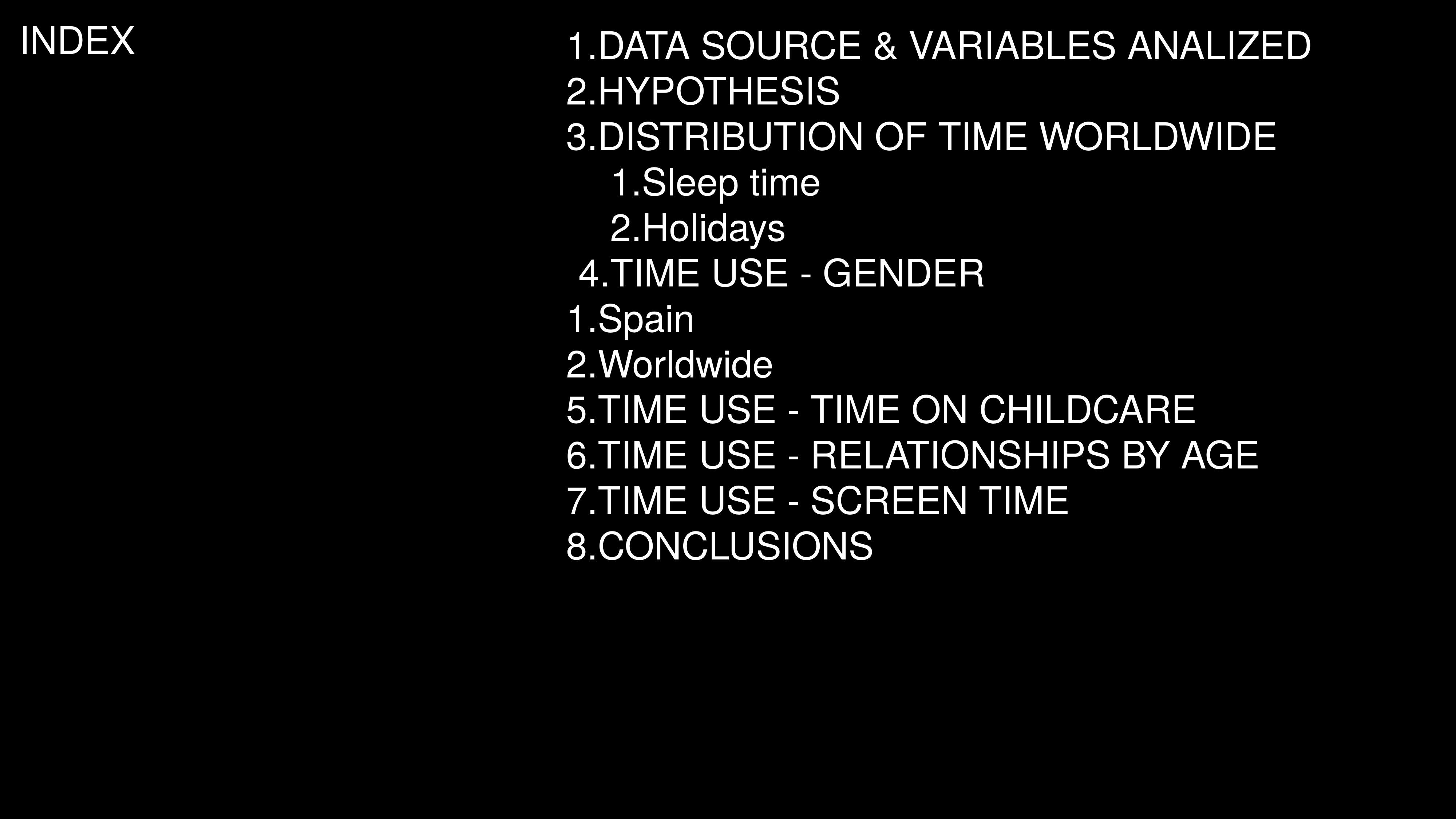

INDEX
DATA SOURCE & VARIABLES ANALIZED
HYPOTHESIS
DISTRIBUTION OF TIME WORLDWIDE
   1.Sleep time
   2.Holidays
4.TIME USE - GENDER
Spain
Worldwide
5.TIME USE - TIME ON CHILDCARE
6.TIME USE - RELATIONSHIPS BY AGE
7.TIME USE - SCREEN TIME
8.CONCLUSIONS